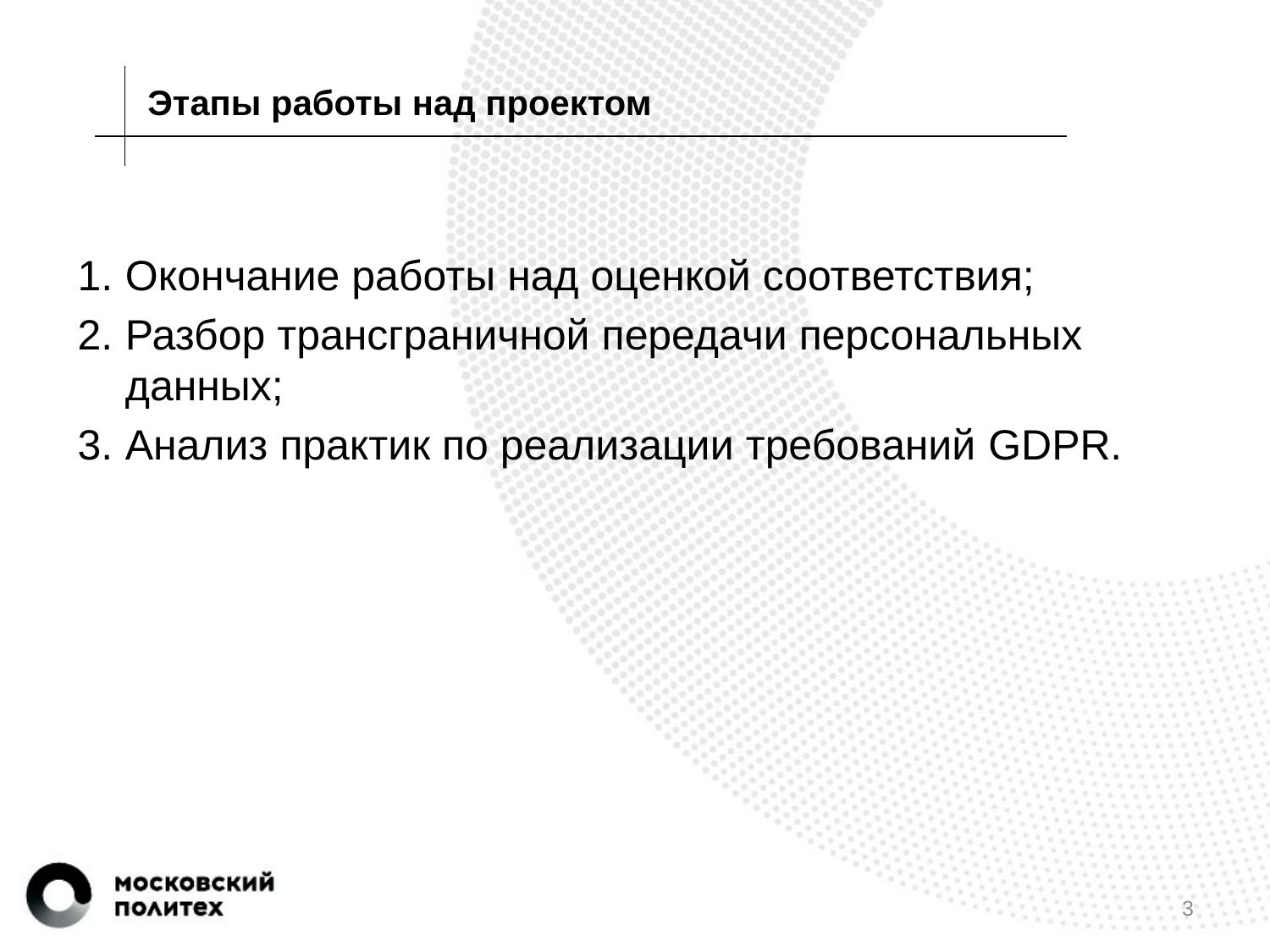

Этапы работы над проектом
Окончание работы над оценкой соответствия;
Разбор трансграничной передачи персональных данных;
Анализ практик по реализации требований GDPR.
3